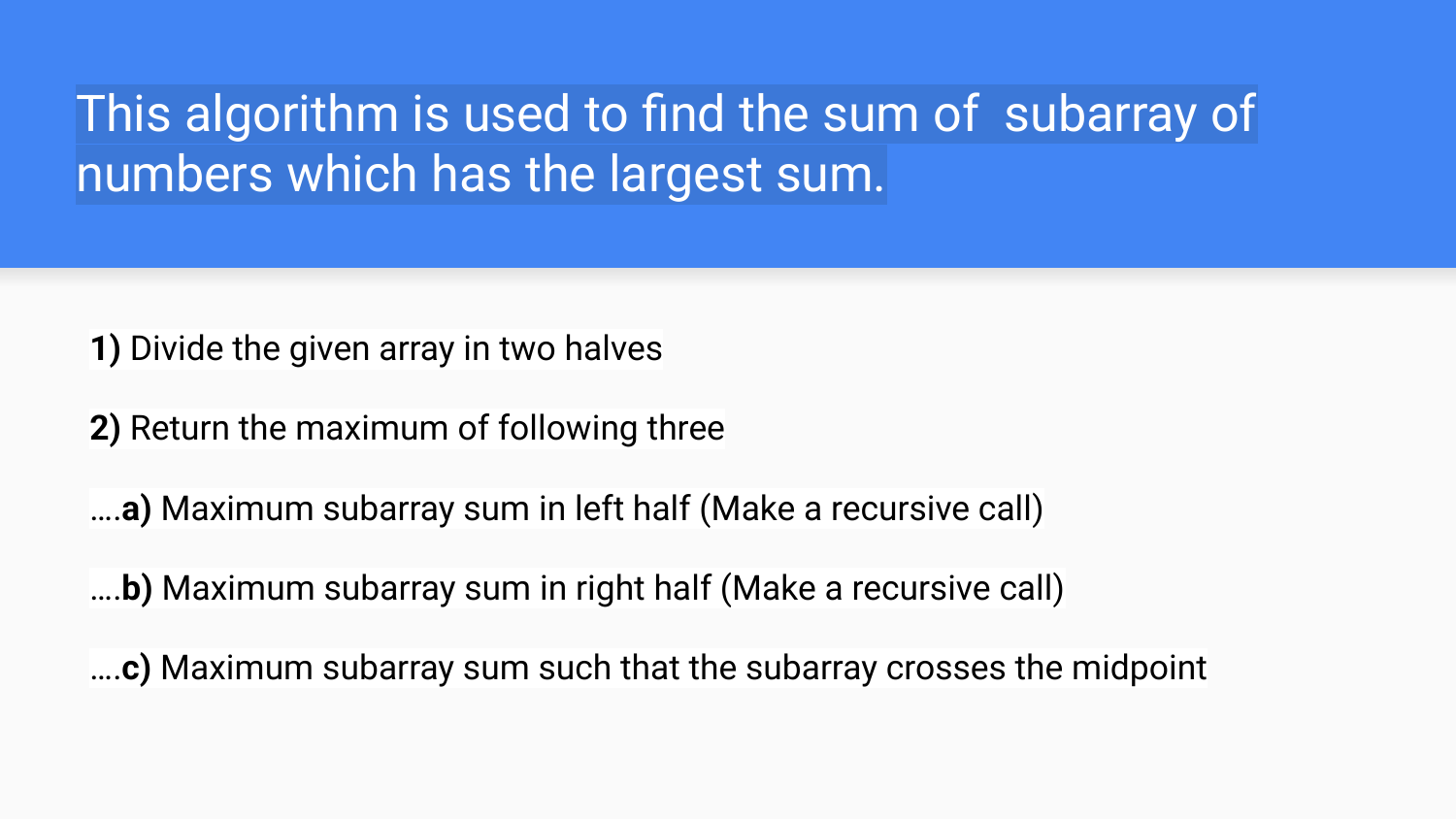

# This algorithm is used to find the sum of  subarray of numbers which has the largest sum.
1) Divide the given array in two halves
2) Return the maximum of following three
….a) Maximum subarray sum in left half (Make a recursive call)
….b) Maximum subarray sum in right half (Make a recursive call)
….c) Maximum subarray sum such that the subarray crosses the midpoint